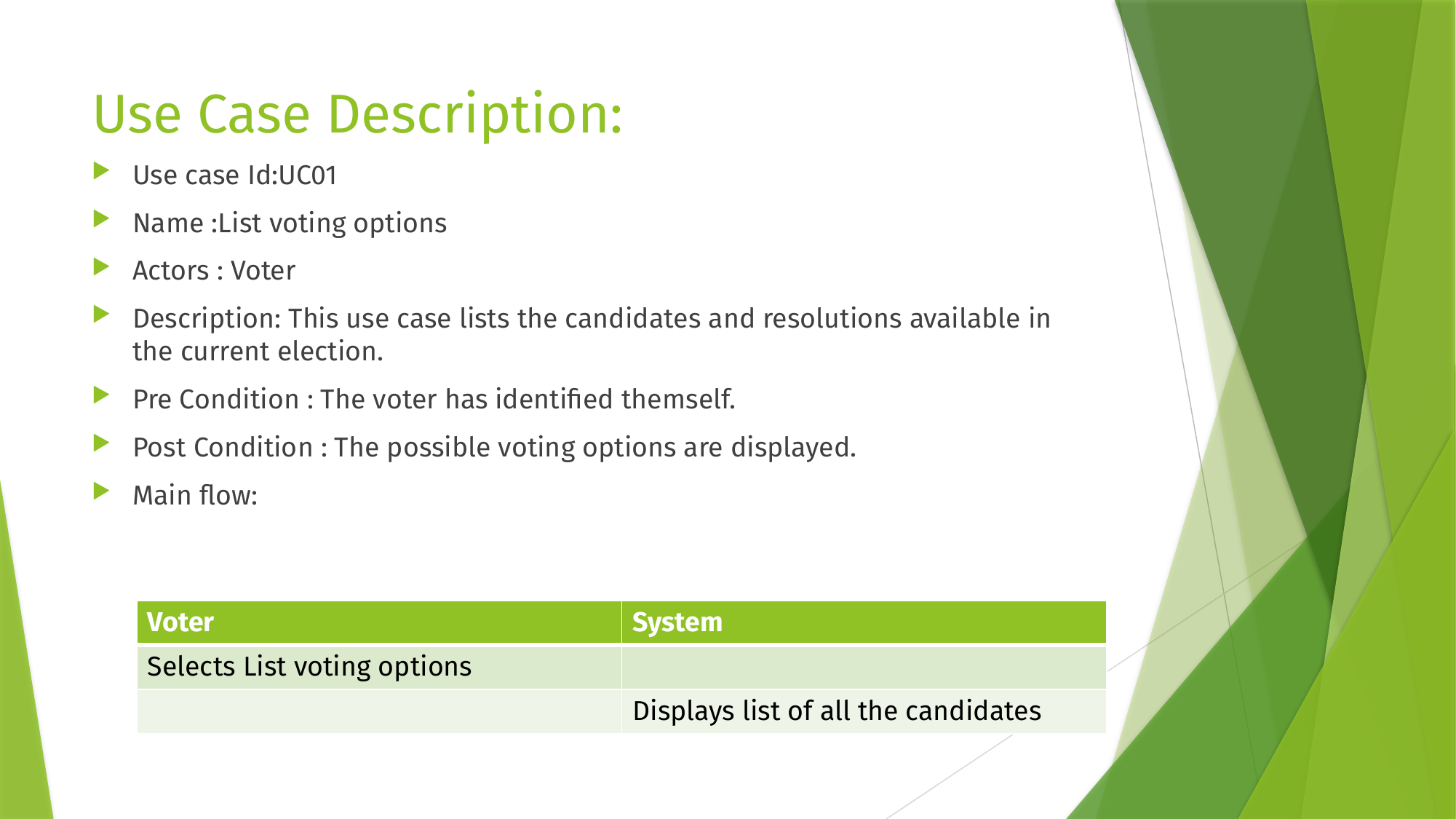

# Use Case Description:
Use case Id:UC01
Name :List voting options
Actors : Voter
Description: This use case lists the candidates and resolutions available in the current election.
Pre Condition : The voter has identified themself.
Post Condition : The possible voting options are displayed.
Main flow:

| Voter | System |
| --- | --- |
| Selects List voting options |  |
|  | Displays list of all the candidates |